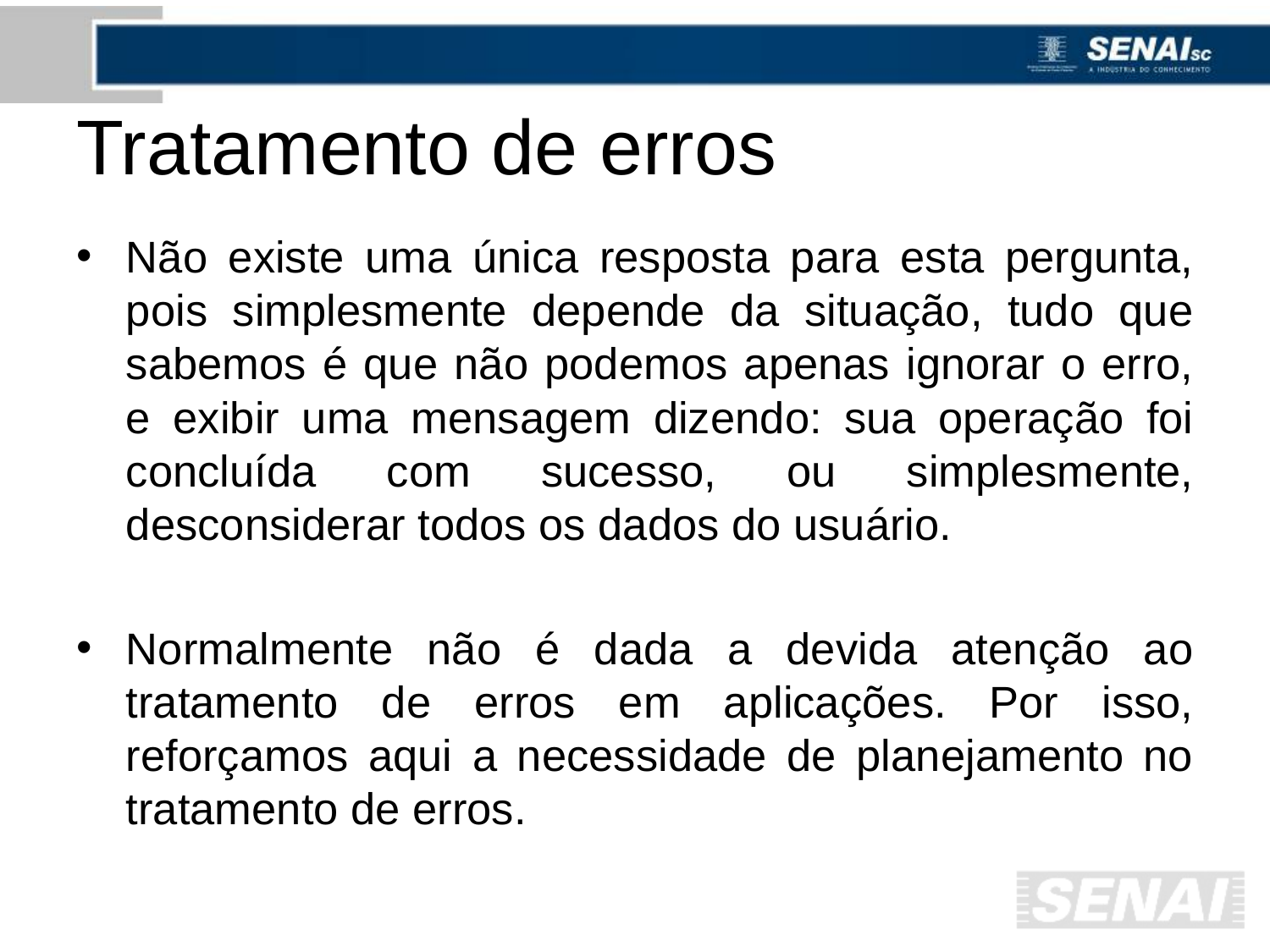

# Tratamento de erros
Não existe uma única resposta para esta pergunta, pois simplesmente depende da situação, tudo que sabemos é que não podemos apenas ignorar o erro, e exibir uma mensagem dizendo: sua operação foi concluída com sucesso, ou simplesmente, desconsiderar todos os dados do usuário.

Normalmente não é dada a devida atenção ao tratamento de erros em aplicações. Por isso, reforçamos aqui a necessidade de planejamento no tratamento de erros.